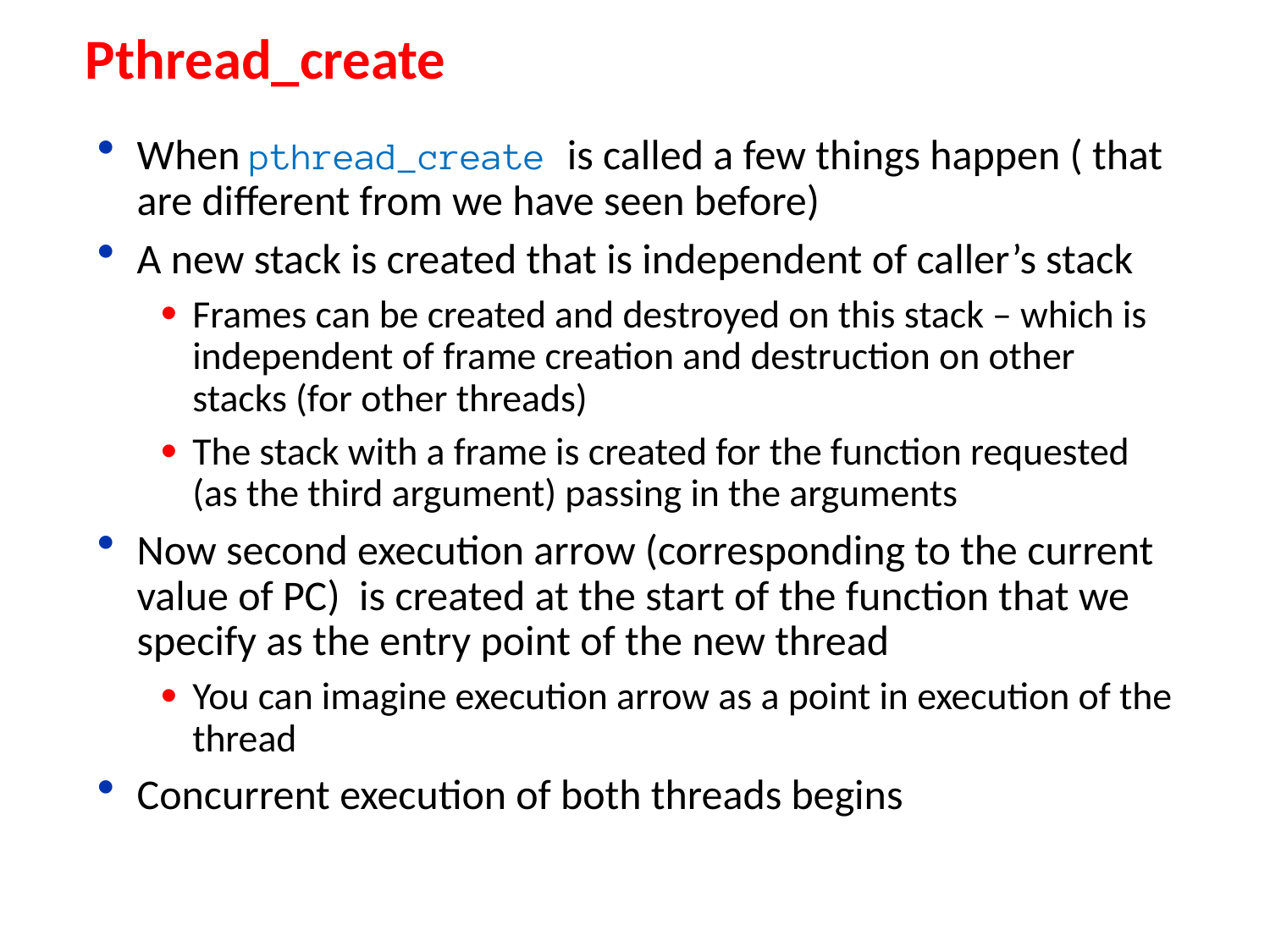

# Pthread_create
When pthread_create is called a few things happen ( that are different from we have seen before)
A new stack is created that is independent of caller’s stack
Frames can be created and destroyed on this stack – which is independent of frame creation and destruction on other stacks (for other threads)
The stack with a frame is created for the function requested (as the third argument) passing in the arguments
Now second execution arrow (corresponding to the current value of PC)  is created at the start of the function that we specify as the entry point of the new thread
You can imagine execution arrow as a point in execution of the thread
Concurrent execution of both threads begins